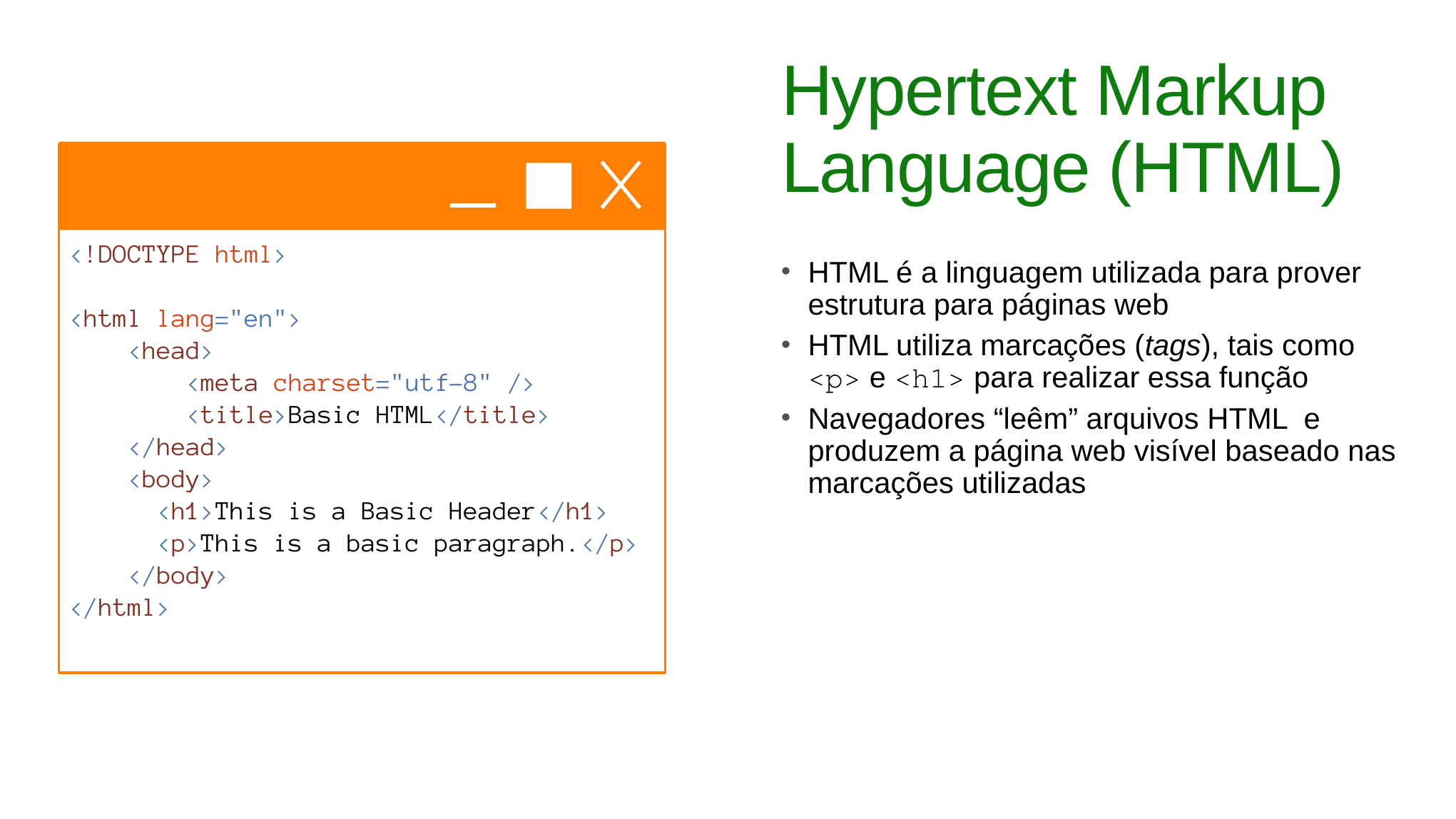

# Hypertext Markup Language (HTML)

<!DOCTYPE html>

<html lang="en">
    <head>
        <meta charset="utf-8" />
        <title>Basic HTML</title>
    </head>
    <body>
      <h1>This is a Basic Header</h1>
      <p>This is a basic paragraph.</p>
    </body>
</html>
HTML é a linguagem utilizada para prover estrutura para páginas web
HTML utiliza marcações (tags), tais como <p> e <h1> para realizar essa função
Navegadores “leêm” arquivos HTML  e produzem a página web visível baseado nas marcações utilizadas